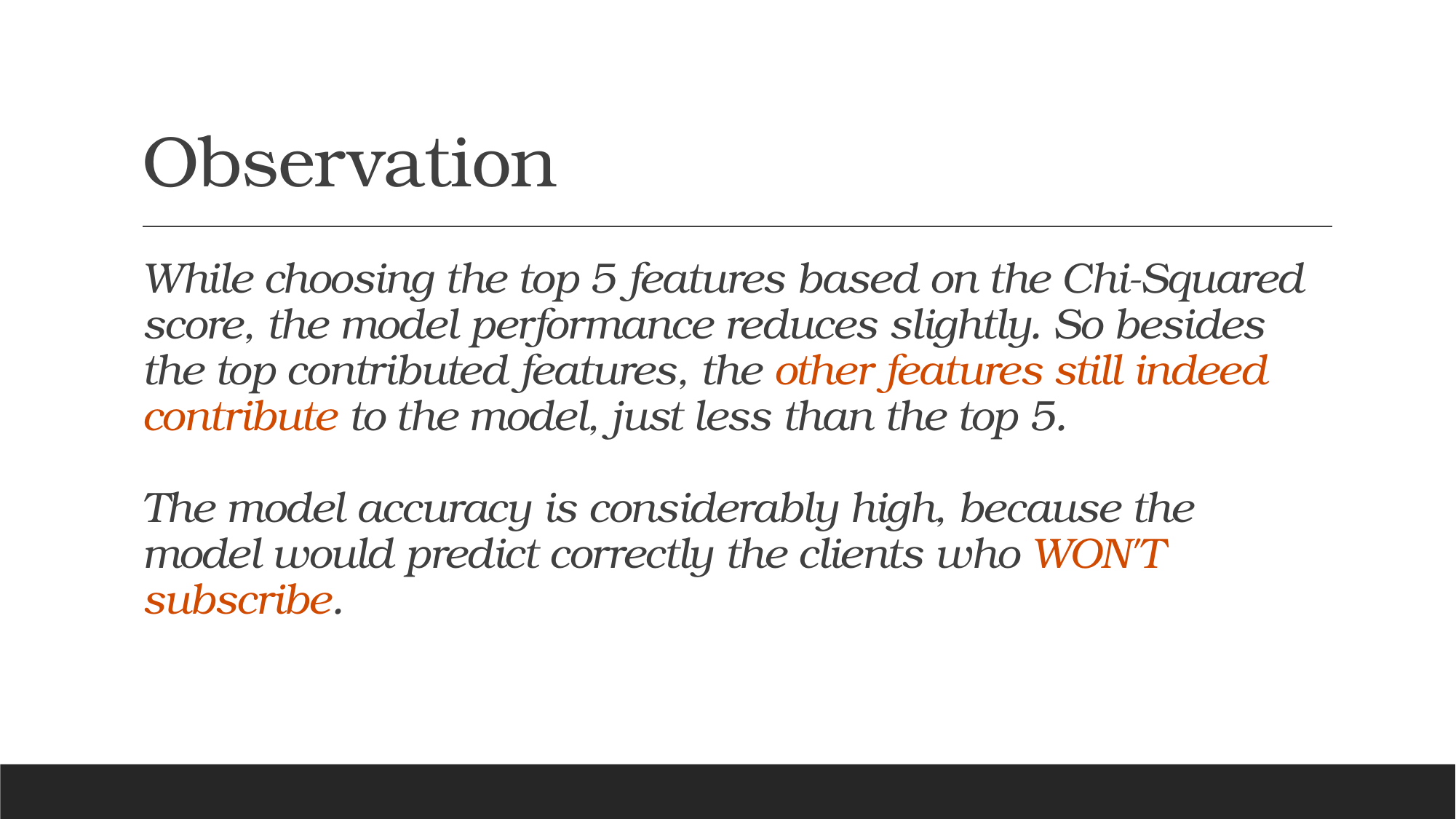

# Observation
While choosing the top 5 features based on the Chi-Squared score, the model performance reduces slightly. So besides the top contributed features, the other features still indeed contribute to the model, just less than the top 5.

The model accuracy is considerably high, because the model would predict correctly the clients who WON'T subscribe.